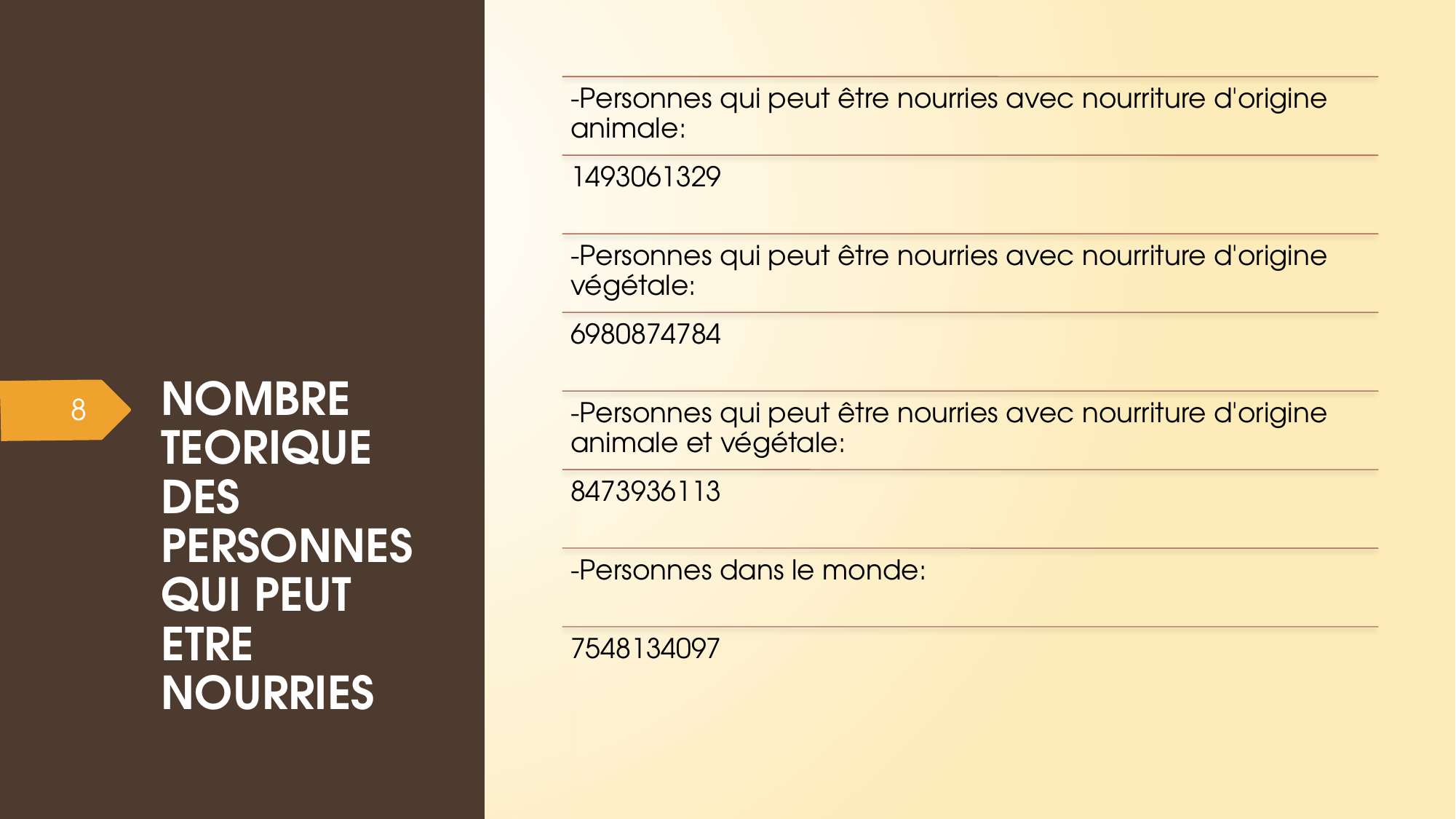

-Personnes qui peut être nourries avec nourriture d'origine animale:
1493061329
-Personnes qui peut être nourries avec nourriture d'origine végétale:
6980874784
-Personnes qui peut être nourries avec nourriture d'origine animale et végétale:
8473936113
-Personnes dans le monde:
7548134097
# NOMBRE TEORIQUE DES PERSONNES QUI PEUT ETRE NOURRIES

8